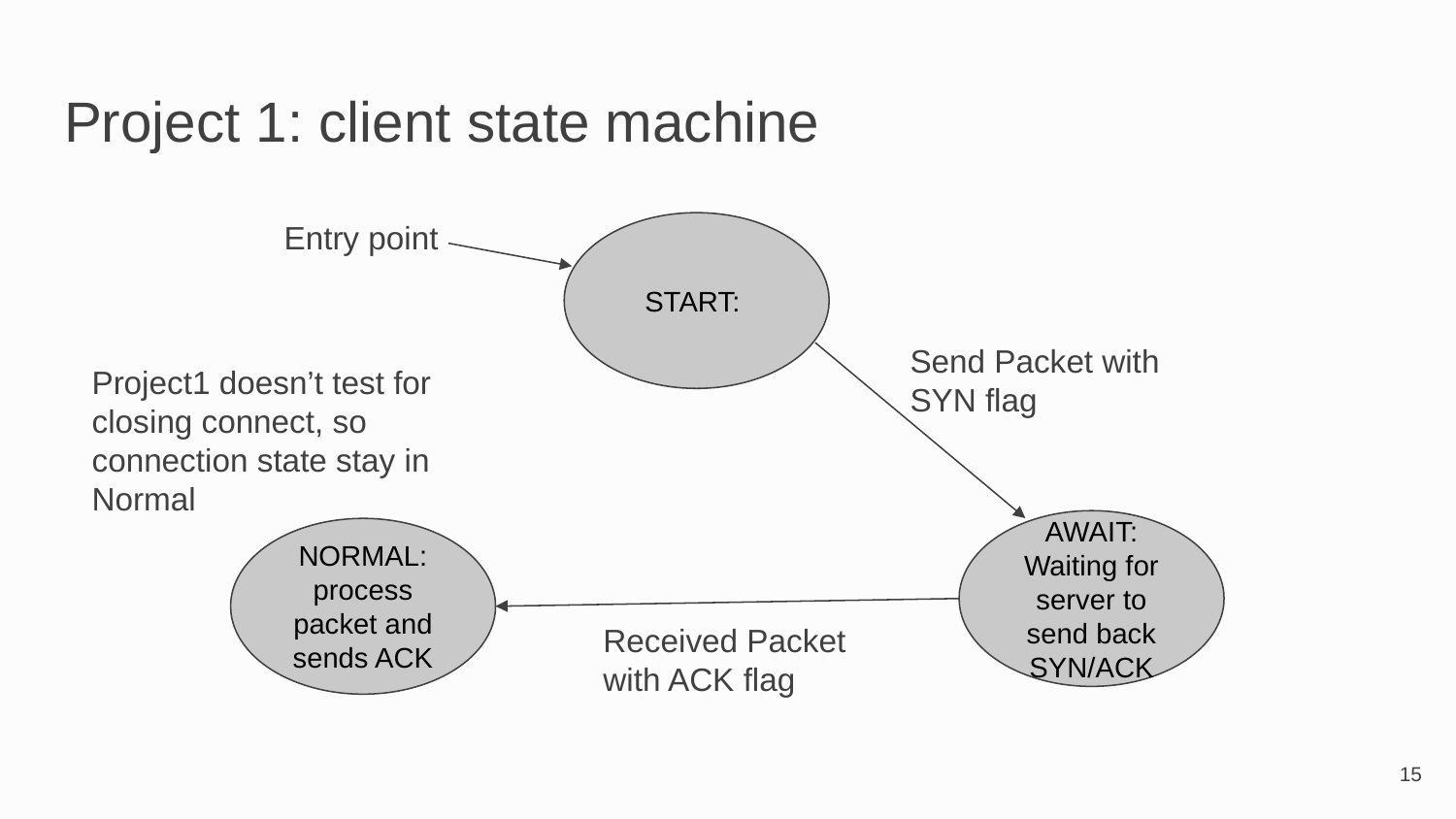

# Project 1: client state machine
Entry point
START:
Send Packet with SYN flag
Project1 doesn’t test for closing connect, so connection state stay in Normal
AWAIT: Waiting for server to send back SYN/ACK
NORMAL: process packet and sends ACK
Received Packet with ACK flag
15